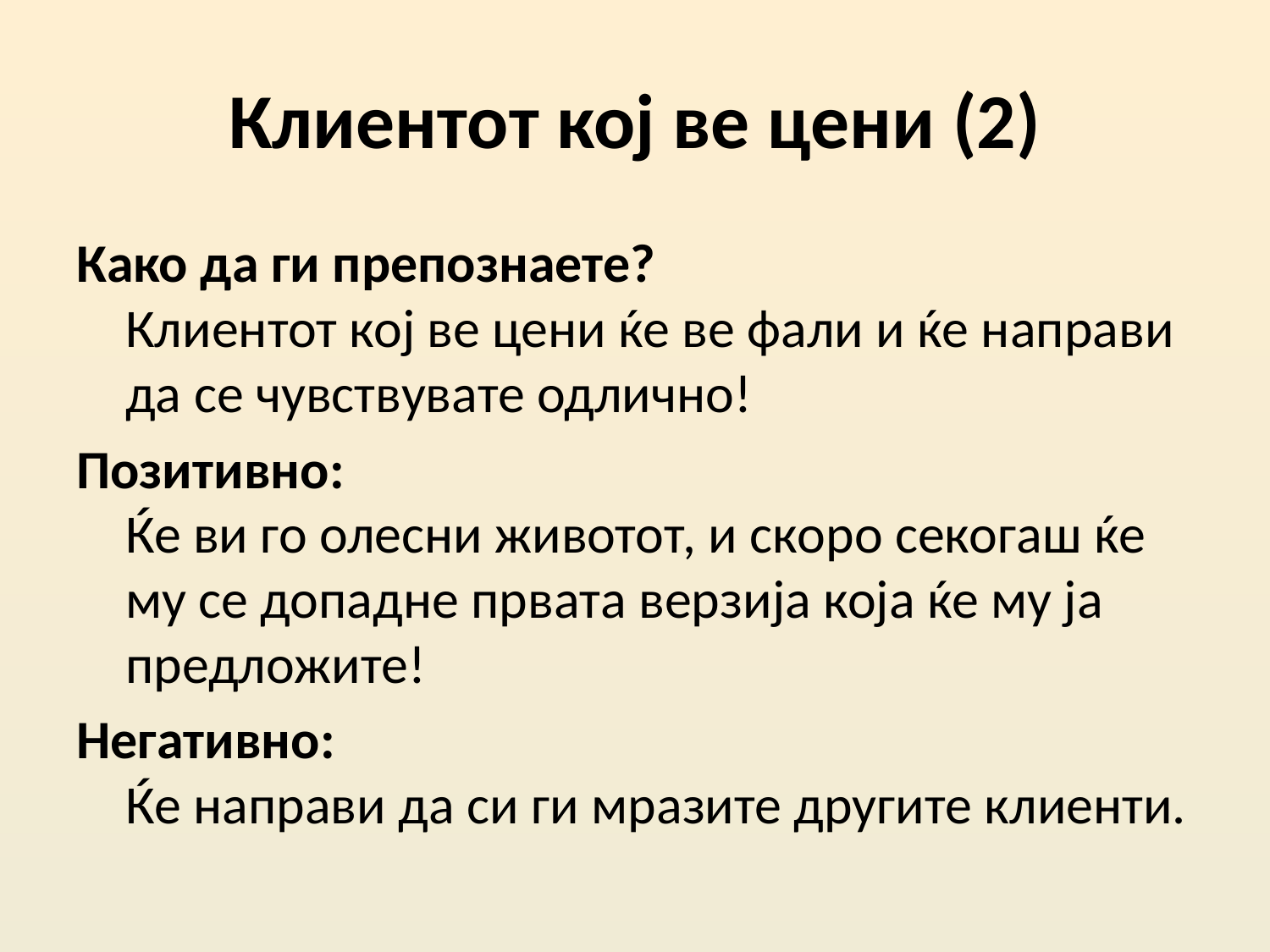

# Клиентот кој ве цени (2)
Како да ги препознаете?
Клиентот кој ве цени ќе ве фали и ќе направи да се чувствувате одлично!
Позитивно:
Ќе ви го олесни животот, и скоро секогаш ќе му се допадне првата верзија која ќе му ја предложите!
Негативно:
Ќе направи да си ги мразите другите клиенти.